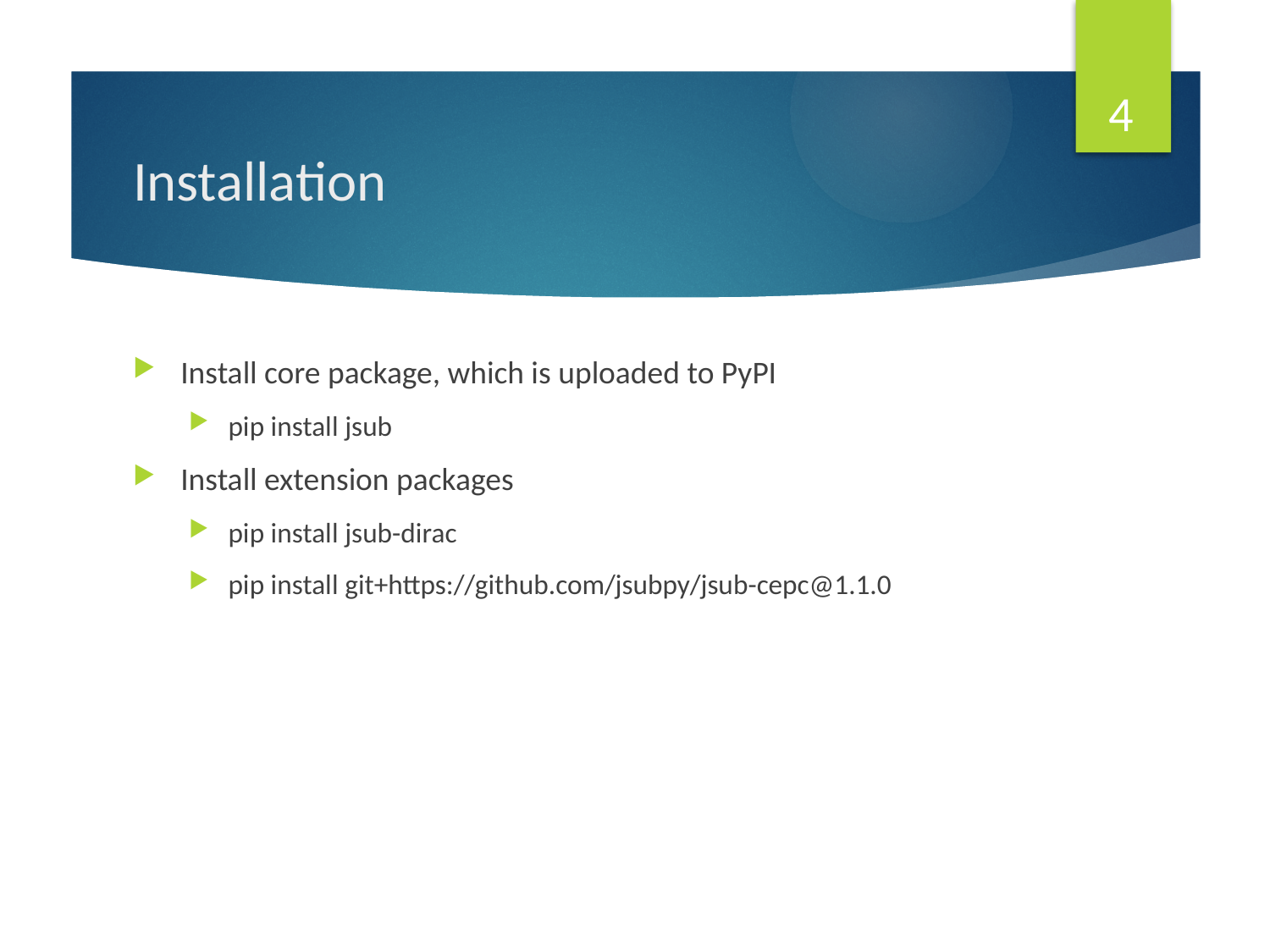

4
# Installation
Install core package, which is uploaded to PyPI
pip install jsub
Install extension packages
pip install jsub-dirac
pip install git+https://github.com/jsubpy/jsub-cepc@1.1.0